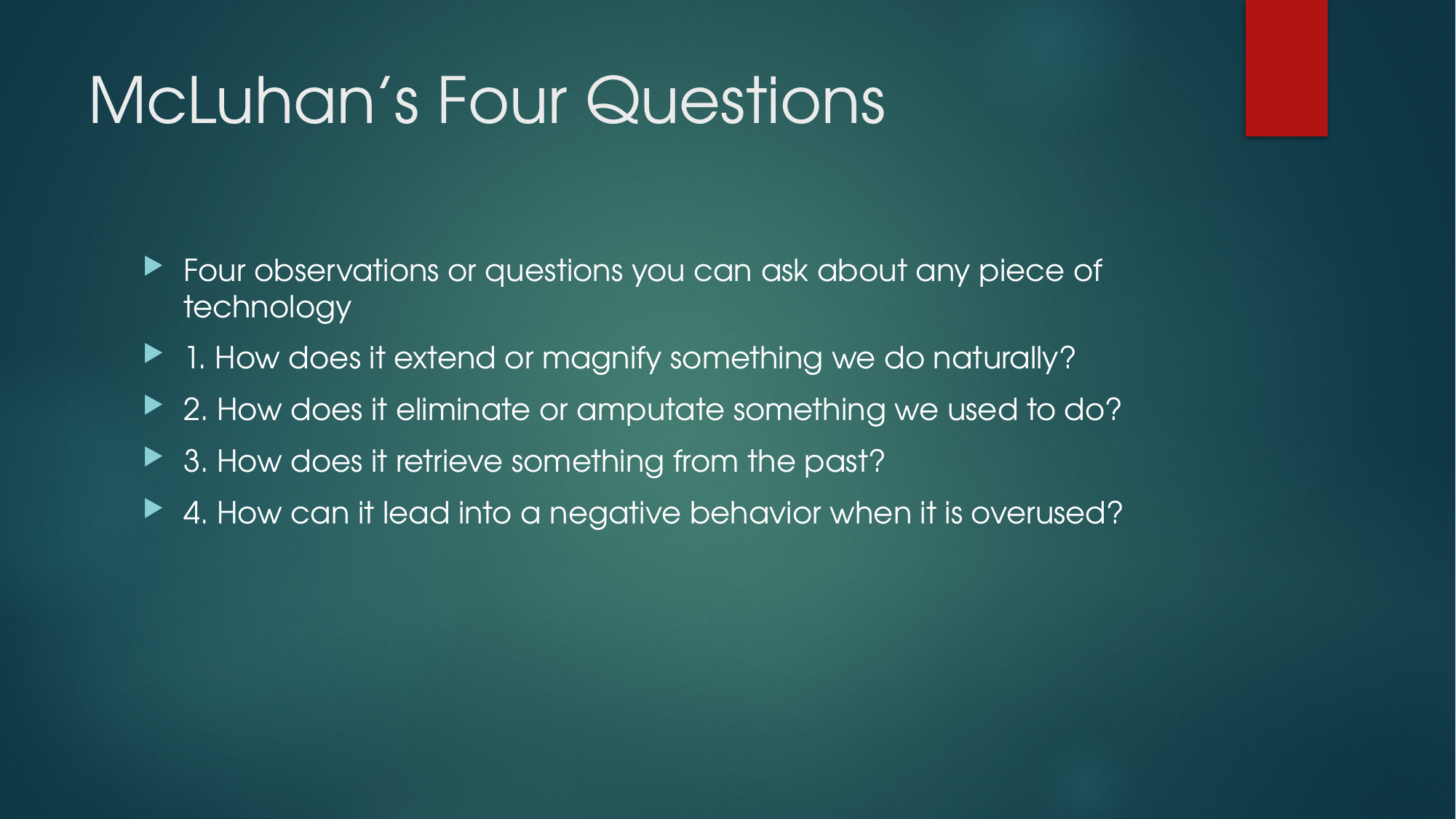

# McLuhan’s Four Questions
Four observations or questions you can ask about any piece of technology
1. How does it extend or magnify something we do naturally?
2. How does it eliminate or amputate something we used to do?
3. How does it retrieve something from the past?
4. How can it lead into a negative behavior when it is overused?